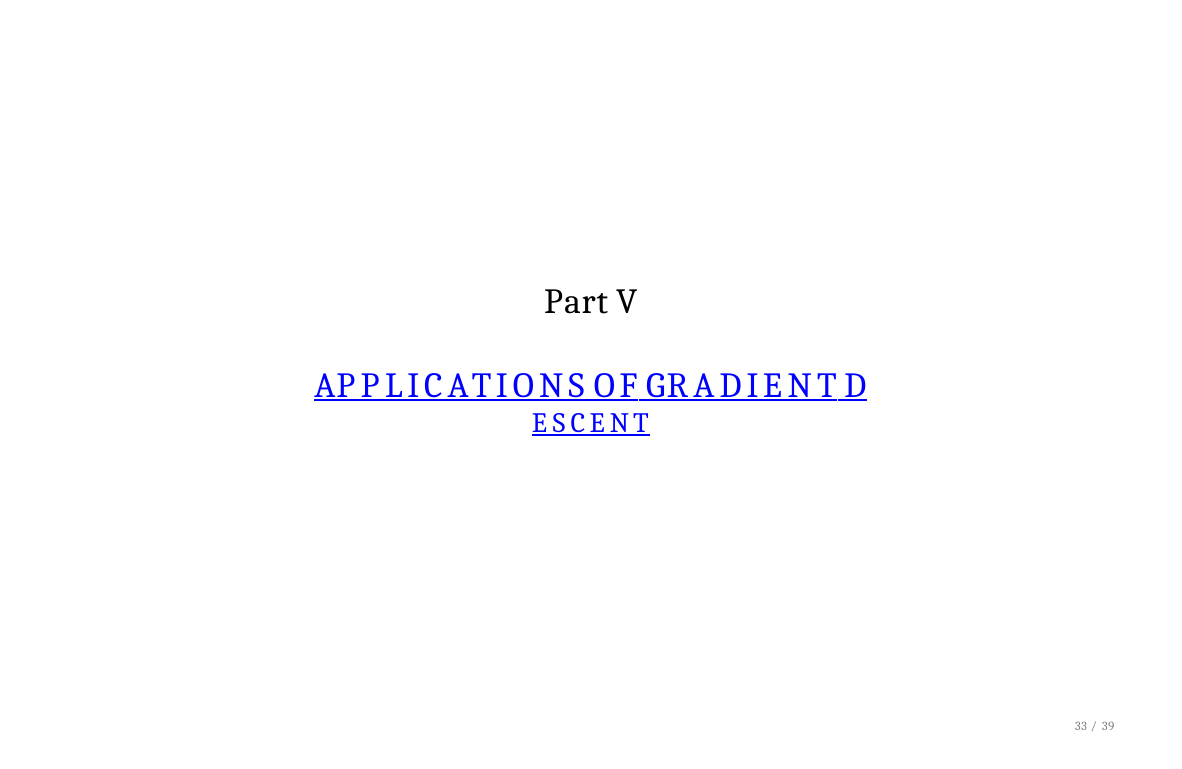

Part V

APPLICATIONS OF GRADIENT DESCENT
33 / 39